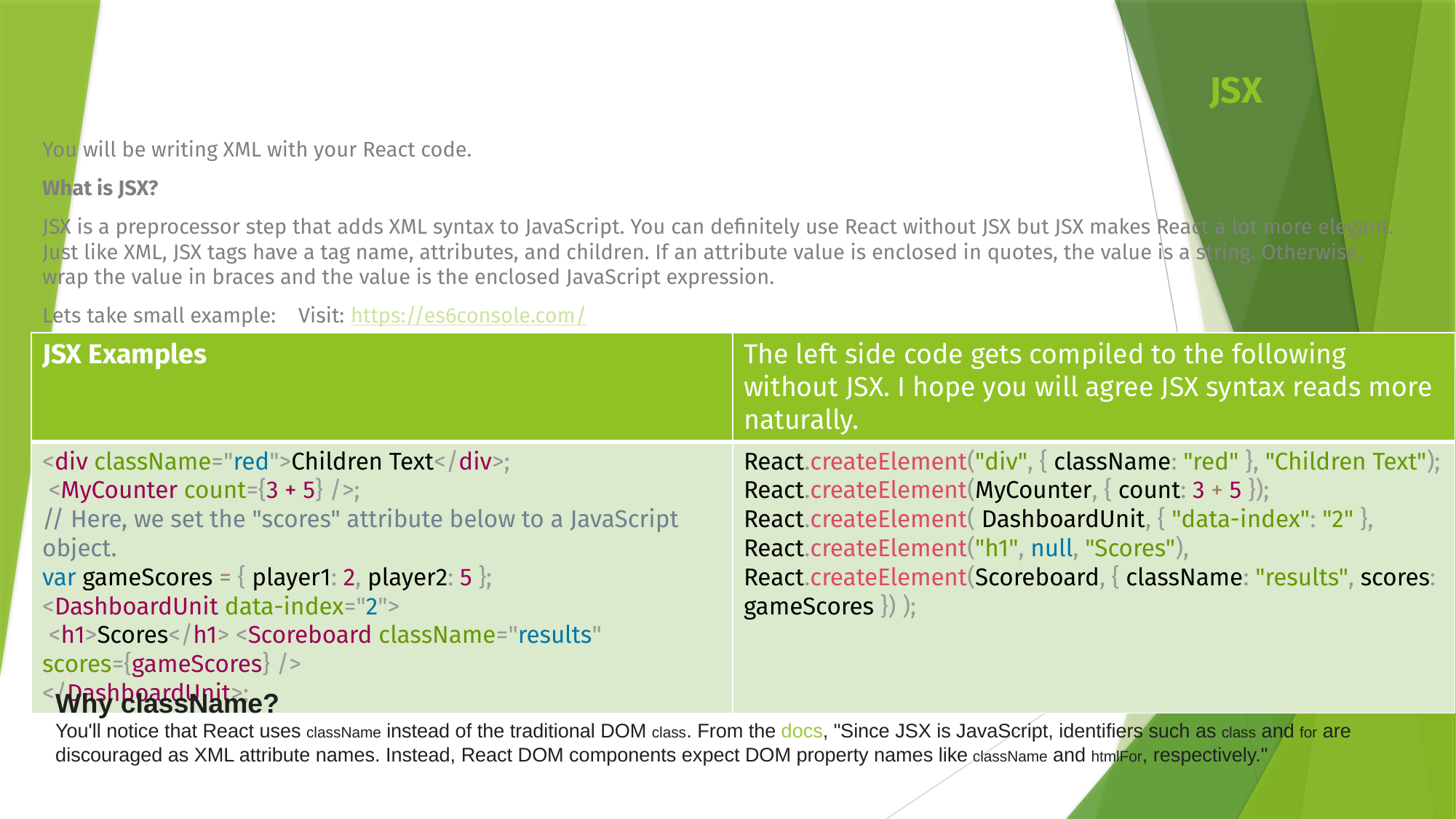

# JSX
You will be writing XML with your React code.
What is JSX?
JSX is a preprocessor step that adds XML syntax to JavaScript. You can definitely use React without JSX but JSX makes React a lot more elegant. Just like XML, JSX tags have a tag name, attributes, and children. If an attribute value is enclosed in quotes, the value is a string. Otherwise, wrap the value in braces and the value is the enclosed JavaScript expression.
Lets take small example:    Visit: https://es6console.com/

| JSX Examples | The left side code gets compiled to the following without JSX. I hope you will agree JSX syntax reads more naturally. |
| --- | --- |
| <div className="red">Children Text</div>; <MyCounter count={3 + 5} />; // Here, we set the "scores" attribute below to a JavaScript object. var gameScores = { player1: 2, player2: 5 }; <DashboardUnit data-index="2"> <h1>Scores</h1> <Scoreboard className="results" scores={gameScores} /> </DashboardUnit>; | React.createElement("div", { className: "red" }, "Children Text"); React.createElement(MyCounter, { count: 3 + 5 }); React.createElement( DashboardUnit, { "data-index": "2" }, React.createElement("h1", null, "Scores"), React.createElement(Scoreboard, { className: "results", scores: gameScores }) ); |
Why className?
You'll notice that React uses className instead of the traditional DOM class. From the docs, "Since JSX is JavaScript, identifiers such as class and for are discouraged as XML attribute names. Instead, React DOM components expect DOM property names like className and htmlFor, respectively."